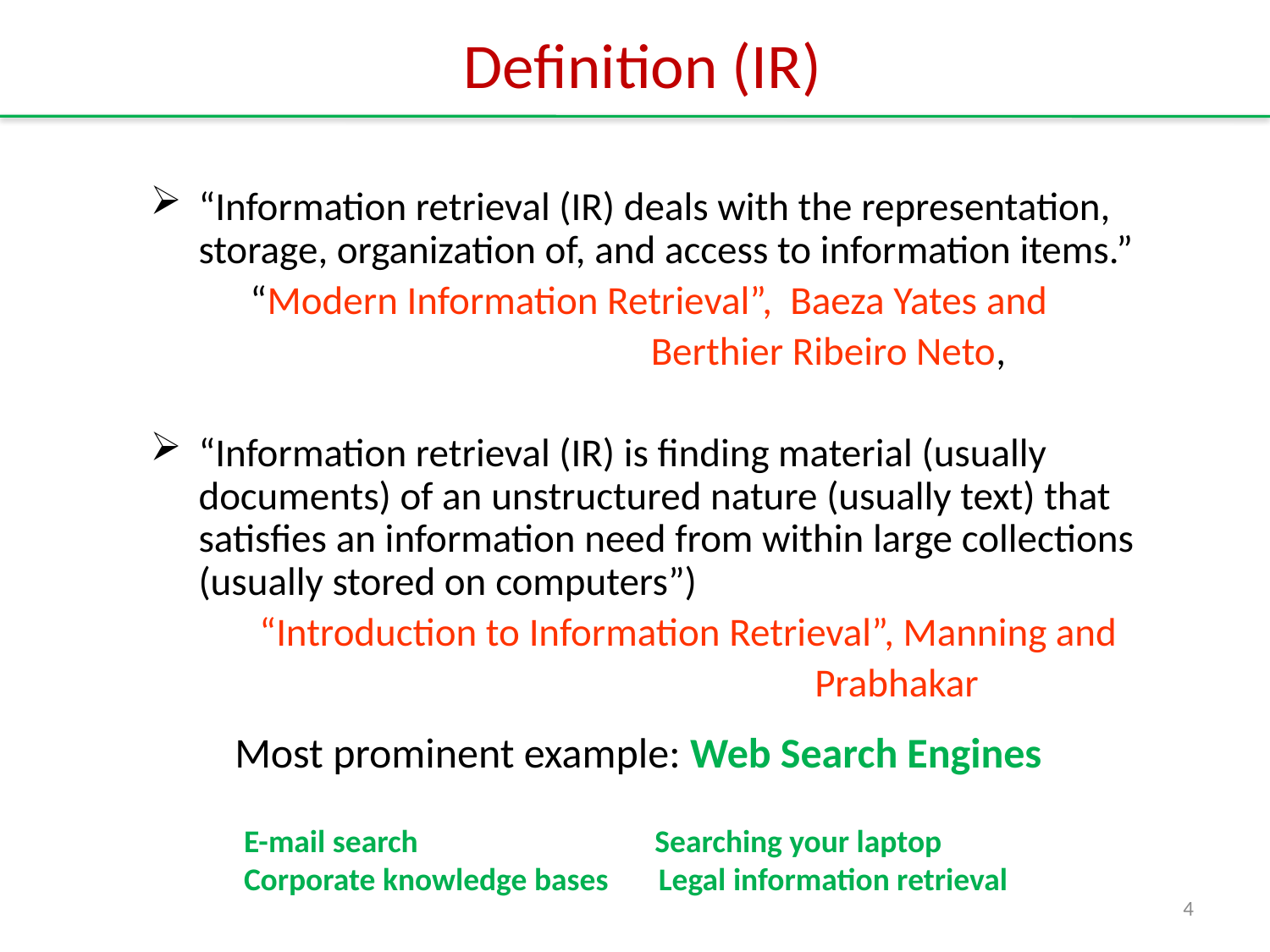

# Definition (IR)
“Information retrieval (IR) deals with the representation, storage, organization of, and access to information items.”
           “Modern Information Retrieval”,  Baeza Yates and
                                                       Berthier Ribeiro Neto,

“Information retrieval (IR) is finding material (usually documents) of an unstructured nature (usually text) that satisfies an information need from within large collections (usually stored on computers”)
            “Introduction to Information Retrieval”, Manning and
                                                                         Prabhakar

Most prominent example: Web Search Engines
E-mail search                                 Searching your laptop
Corporate knowledge bases       Legal information retrieval
4